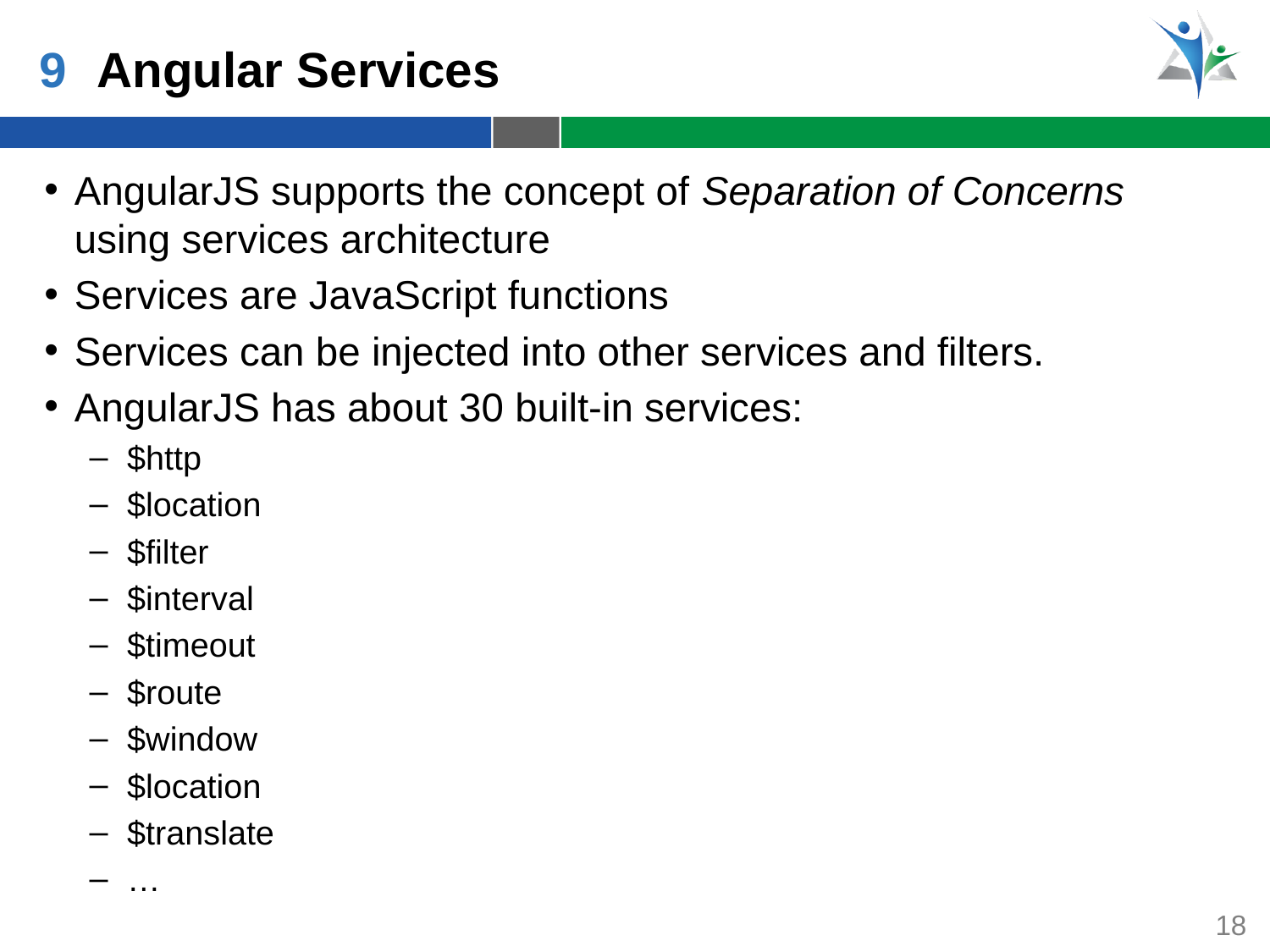

9
Angular Services

AngularJS supports the concept of Separation of Concerns using services architecture
Services are JavaScript functions
Services can be injected into other services and filters.
AngularJS has about 30 built-in services:
$http
$location
$filter
$interval
$timeout
$route
$window
$location
$translate
…